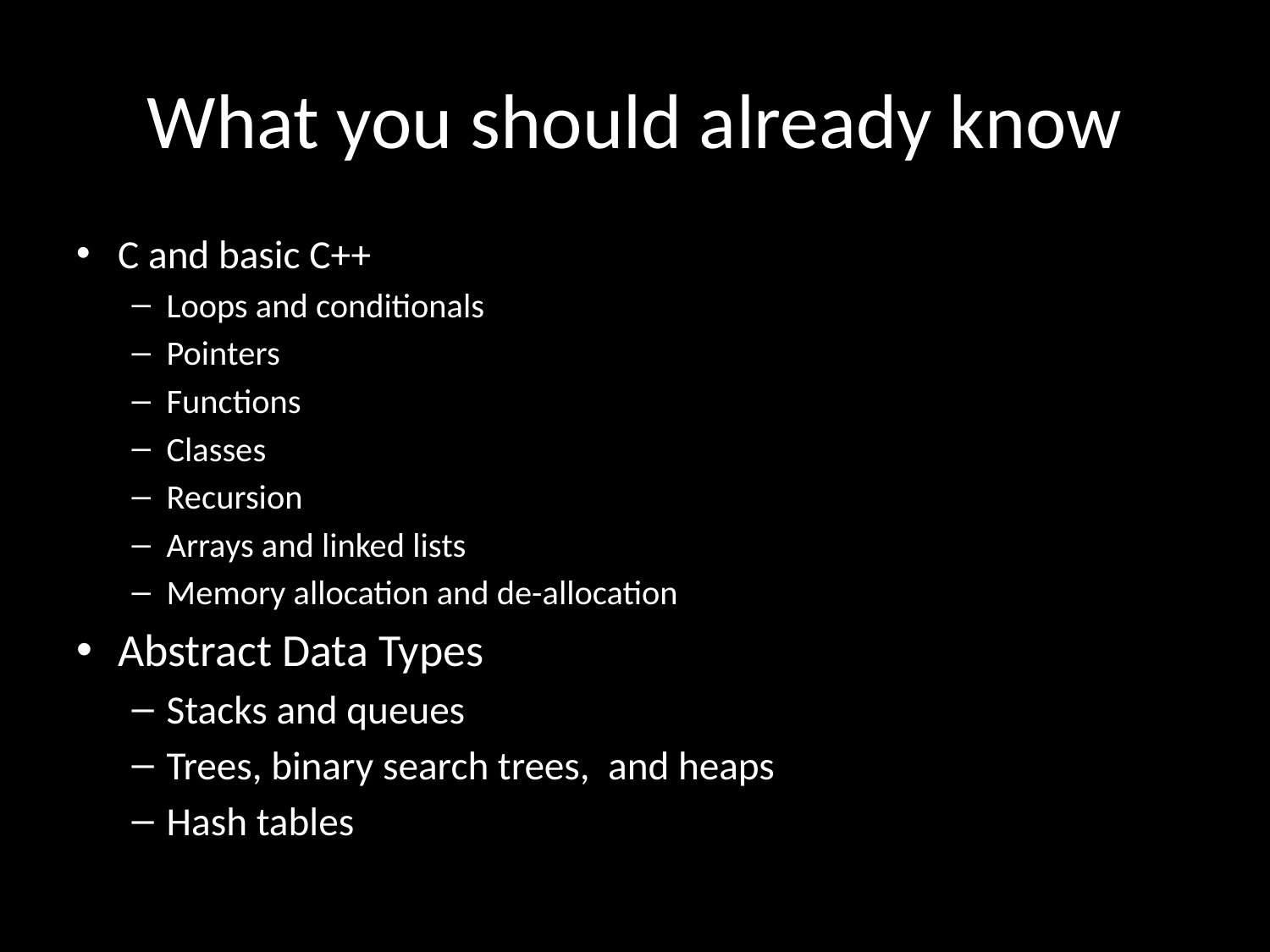

# What you should already know
C and basic C++
Loops and conditionals
Pointers
Functions
Classes
Recursion
Arrays and linked lists
Memory allocation and de-allocation
Abstract Data Types
Stacks and queues
Trees, binary search trees,  and heaps
Hash tables